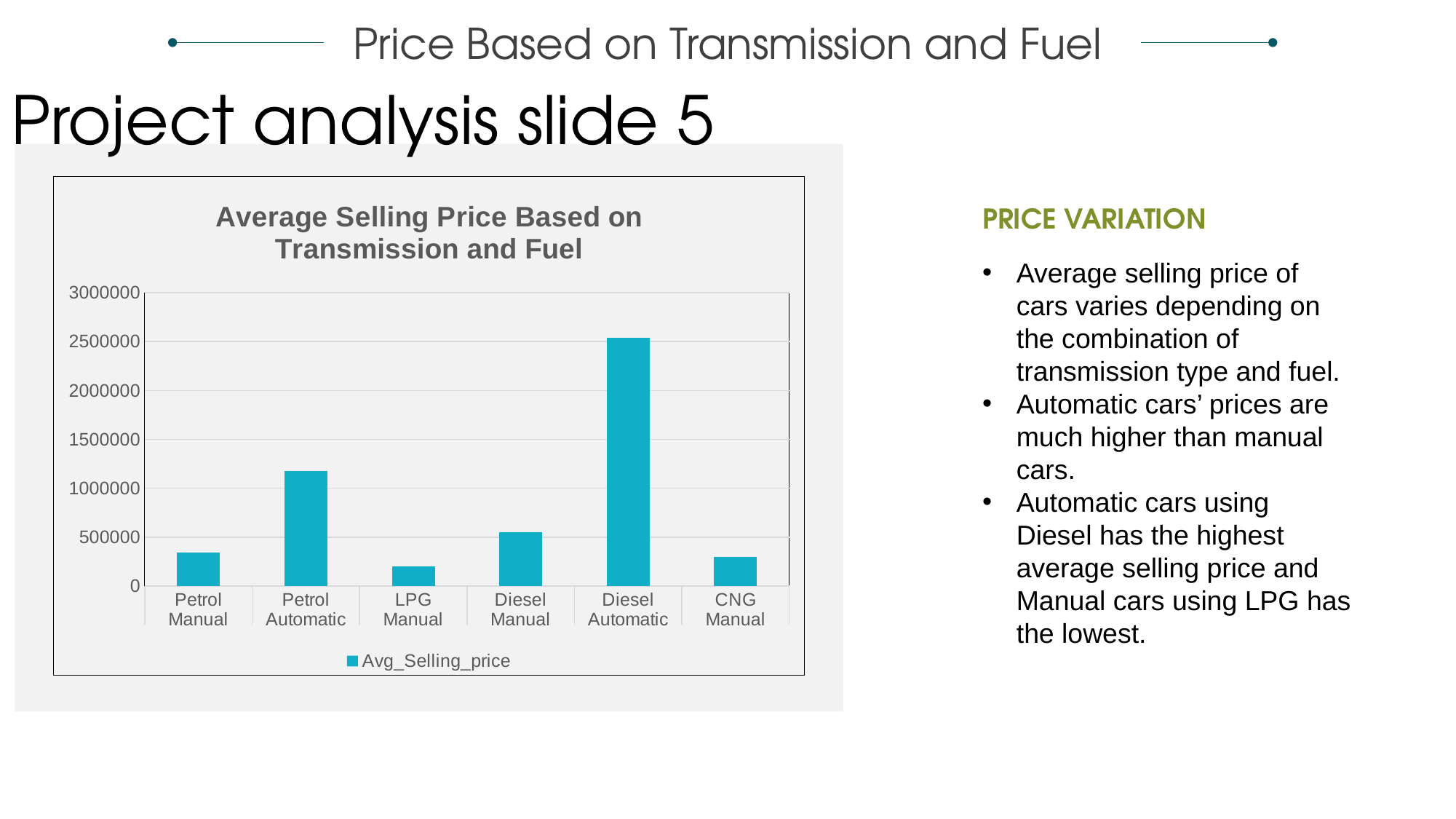

Price Based on Transmission and Fuel
Project analysis slide 5

### Chart: Average Selling Price Based on Transmission and Fuel

| Category | Avg_Selling_price |
|---|---|
| Petrol | 344147.1923 |
| Petrol | 1176560.0601 |
| LPG | 200421.0526 |
| Diesel | 549822.0703 |
| Diesel | 2541692.8708 |
| CNG | 301017.4912 |
PRICE VARIATION
Average selling price of cars varies depending on the combination of transmission type and fuel.
Automatic cars’ prices are much higher than manual cars.
Automatic cars using Diesel has the highest average selling price and Manual cars using LPG has the lowest.